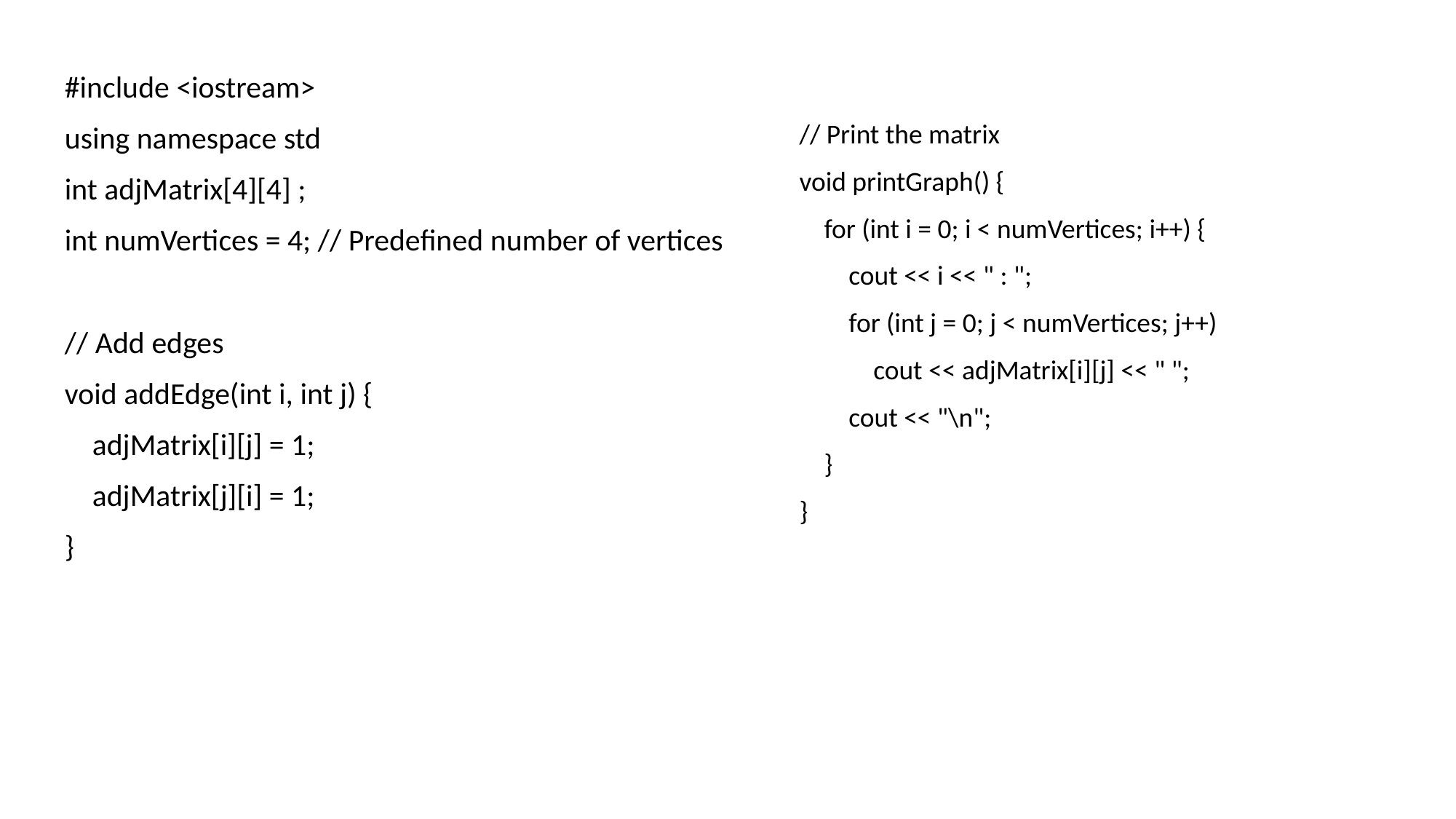

#include <iostream>
using namespace std
int adjMatrix[4][4] ;
int numVertices = 4; // Predefined number of vertices

// Add edges
void addEdge(int i, int j) {
    adjMatrix[i][j] = 1;
    adjMatrix[j][i] = 1;
}

// Print the matrix
void printGraph() {
    for (int i = 0; i < numVertices; i++) {
        cout << i << " : ";
        for (int j = 0; j < numVertices; j++)
            cout << adjMatrix[i][j] << " ";
        cout << "\n";
    }
}